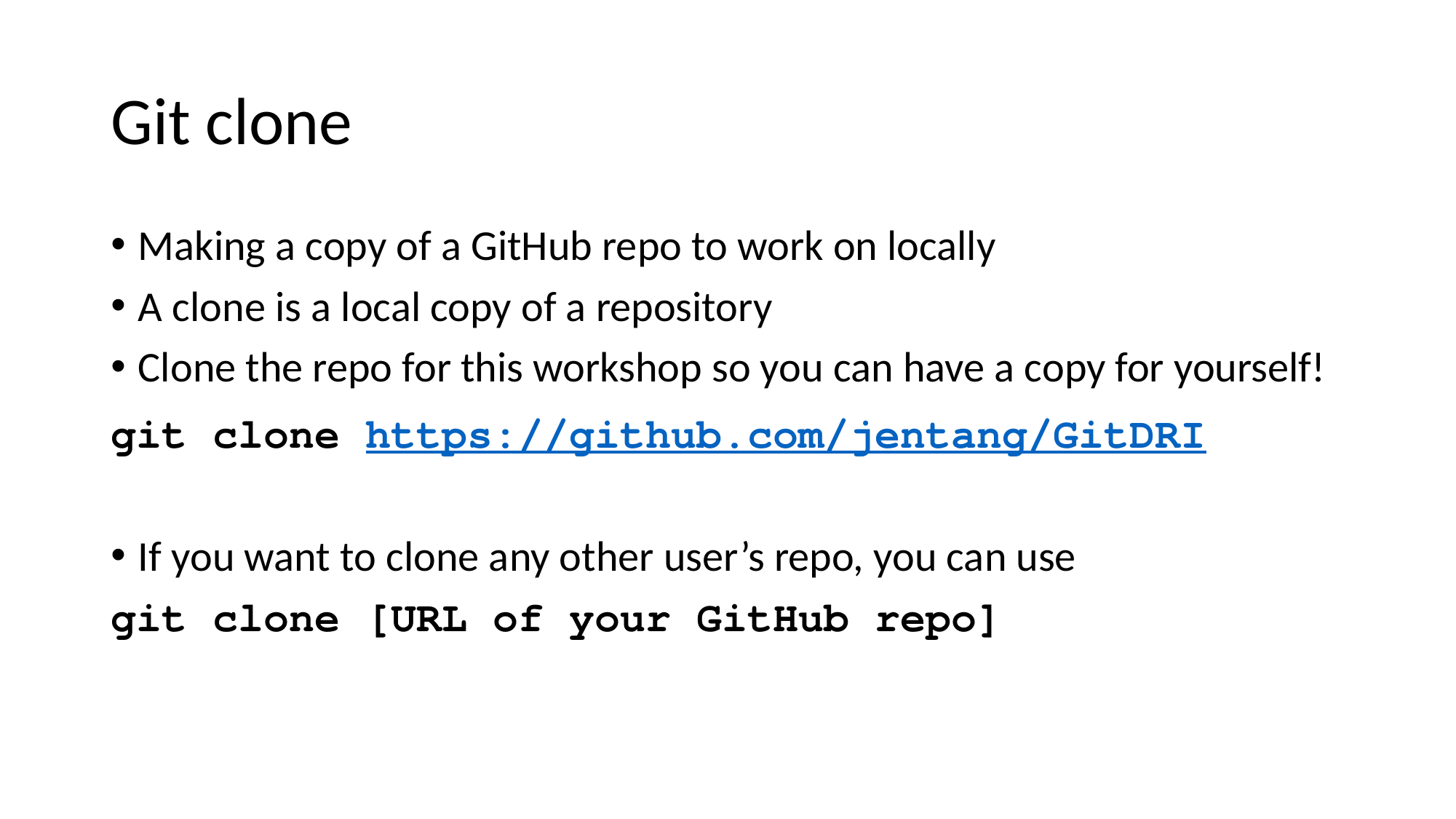

# Git clone
Making a copy of a GitHub repo to work on locally
A clone is a local copy of a repository
Clone the repo for this workshop so you can have a copy for yourself!
git clone https://github.com/jentang/GitDRI

If you want to clone any other user’s repo, you can use
git clone [URL of your GitHub repo]